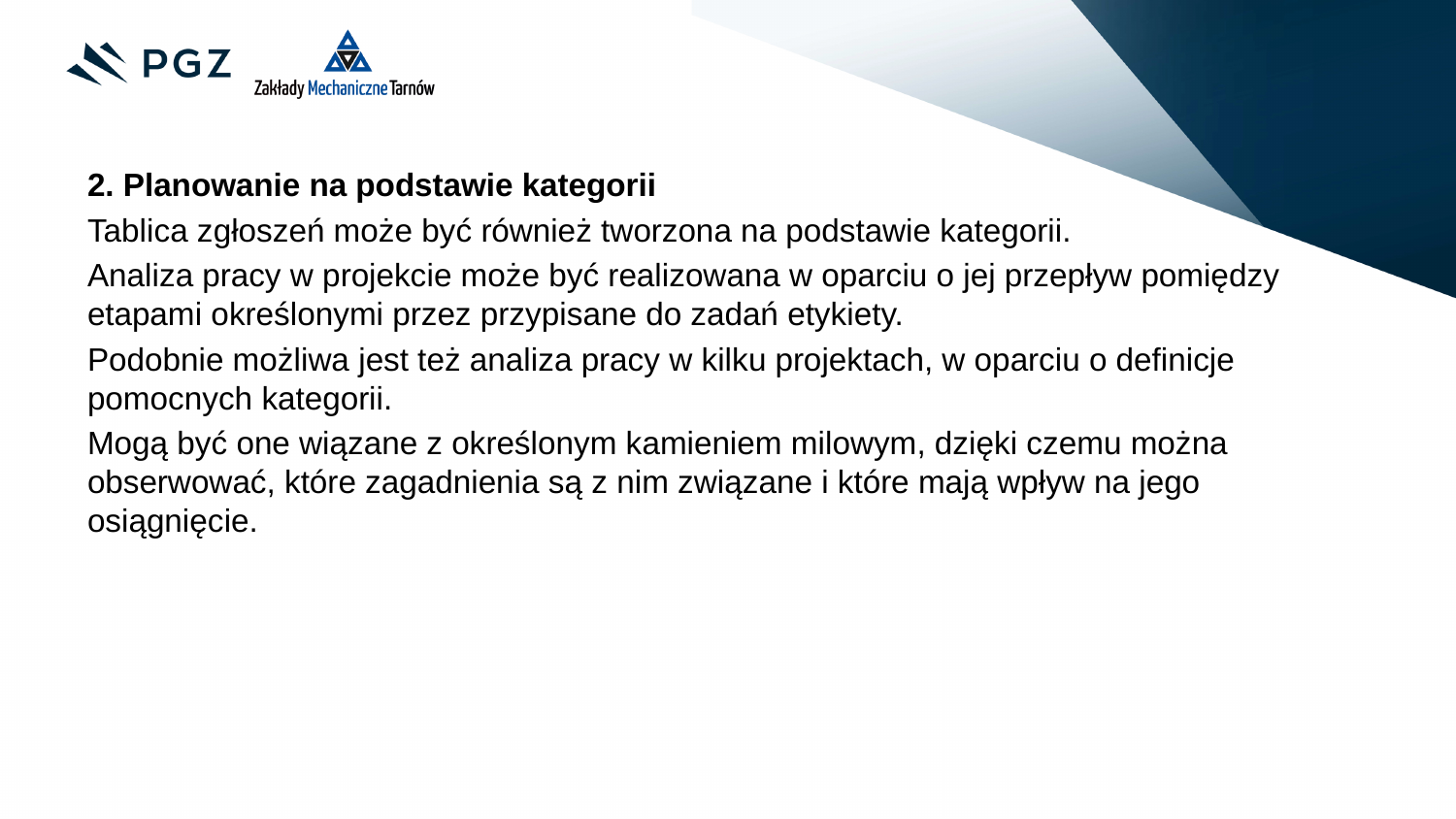

2. Planowanie na podstawie kategorii
Tablica zgłoszeń może być również tworzona na podstawie kategorii.
Analiza pracy w projekcie może być realizowana w oparciu o jej przepływ pomiędzy etapami określonymi przez przypisane do zadań etykiety.
Podobnie możliwa jest też analiza pracy w kilku projektach, w oparciu o definicje pomocnych kategorii.
Mogą być one wiązane z określonym kamieniem milowym, dzięki czemu można obserwować, które zagadnienia są z nim związane i które mają wpływ na jego osiągnięcie.